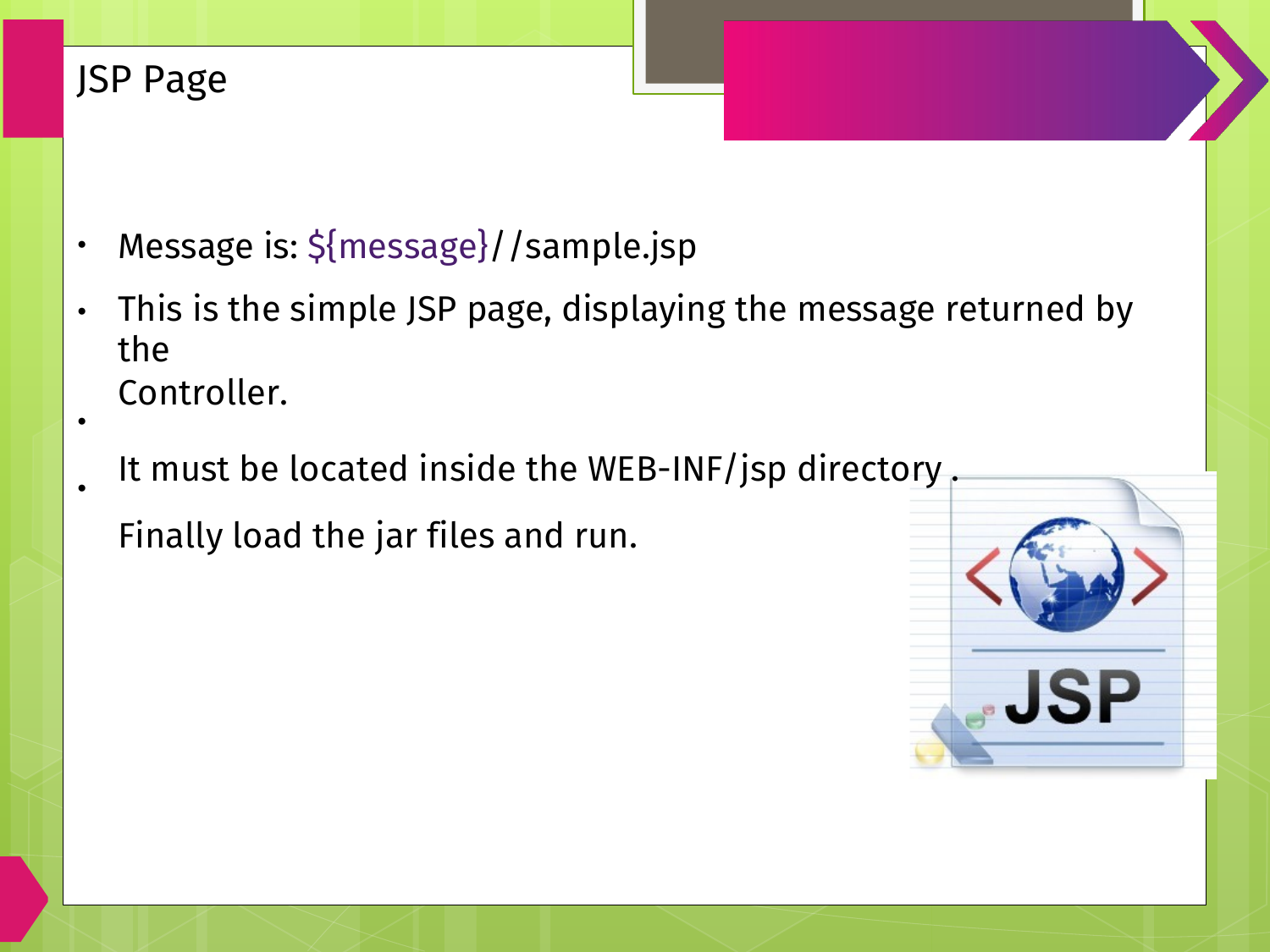

JSP Page
Message is: ${message}//sample.jsp
This is the simple JSP page, displaying the message returned by the
Controller.
It must be located inside the WEB-INF/jsp directory . Finally load the jar files and run.
●
●
●

●